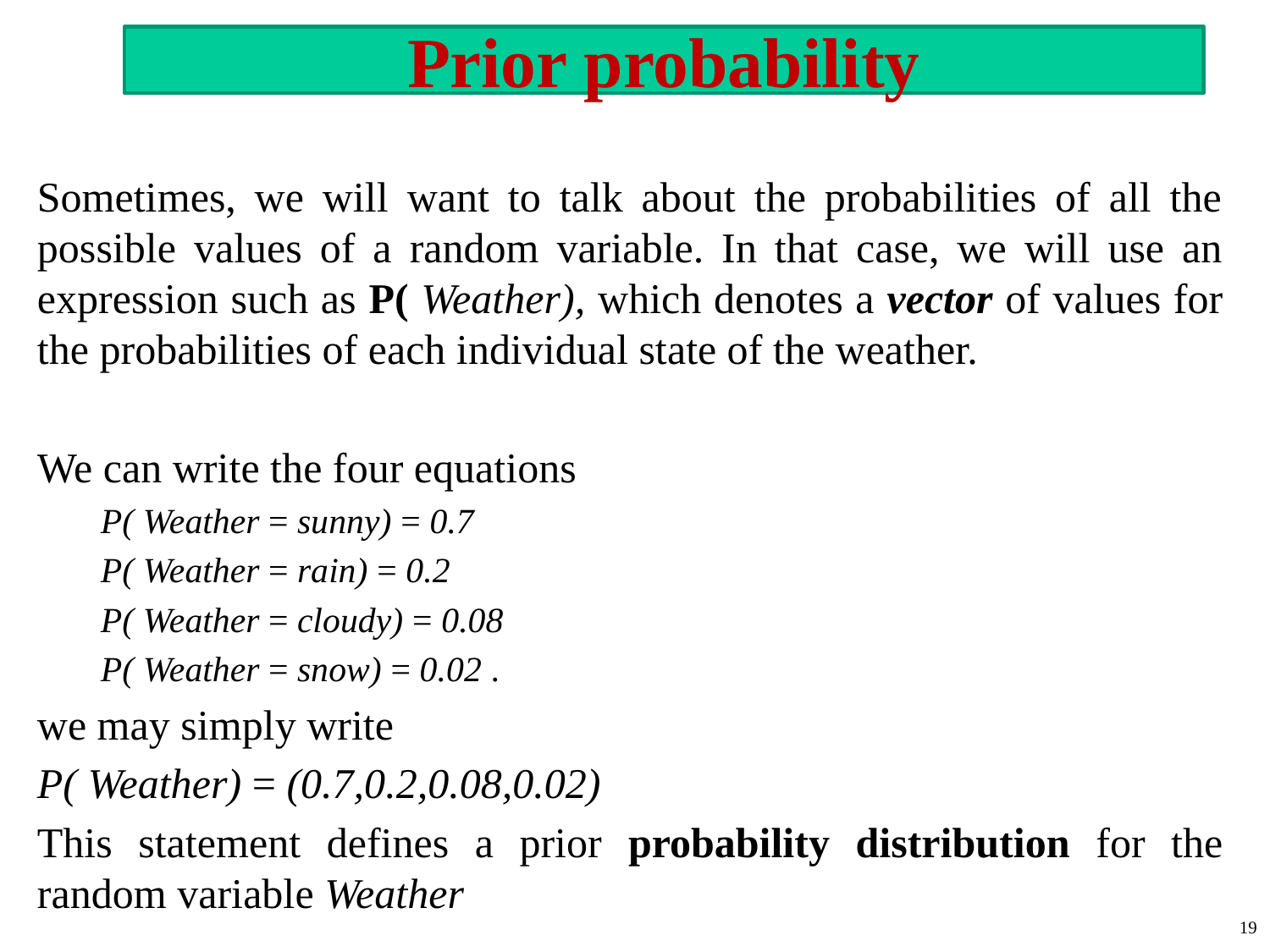

# Prior probability
Sometimes, we will want to talk about the probabilities of all the possible values of a random variable. In that case, we will use an expression such as P( Weather), which denotes a vector of values for the probabilities of each individual state of the weather.

We can write the four equations
P( Weather = sunny) = 0.7
P( Weather = rain) = 0.2
P( Weather = cloudy) = 0.08
P( Weather = snow) = 0.02 .
we may simply write
P( Weather) = (0.7,0.2,0.08,0.02)
This statement defines a prior probability distribution for the random variable Weather

19